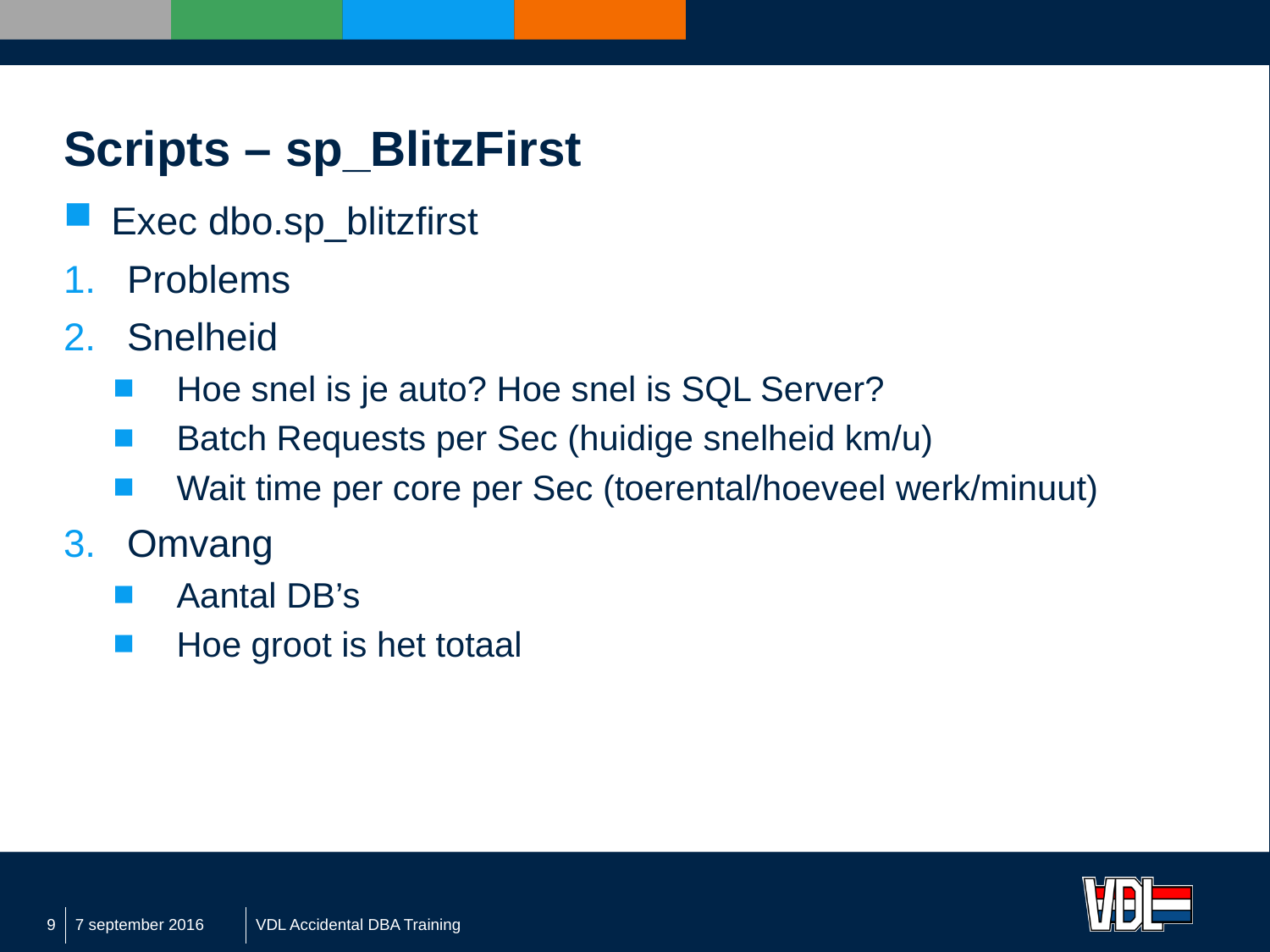

# Scripts – sp_BlitzFirst
Exec dbo.sp_blitzfirst
Problems
Snelheid
Hoe snel is je auto? Hoe snel is SQL Server?
Batch Requests per Sec (huidige snelheid km/u)
Wait time per core per Sec (toerental/hoeveel werk/minuut)
Omvang
Aantal DB’s
Hoe groot is het totaal
9
7 september 2016
VDL Accidental DBA Training